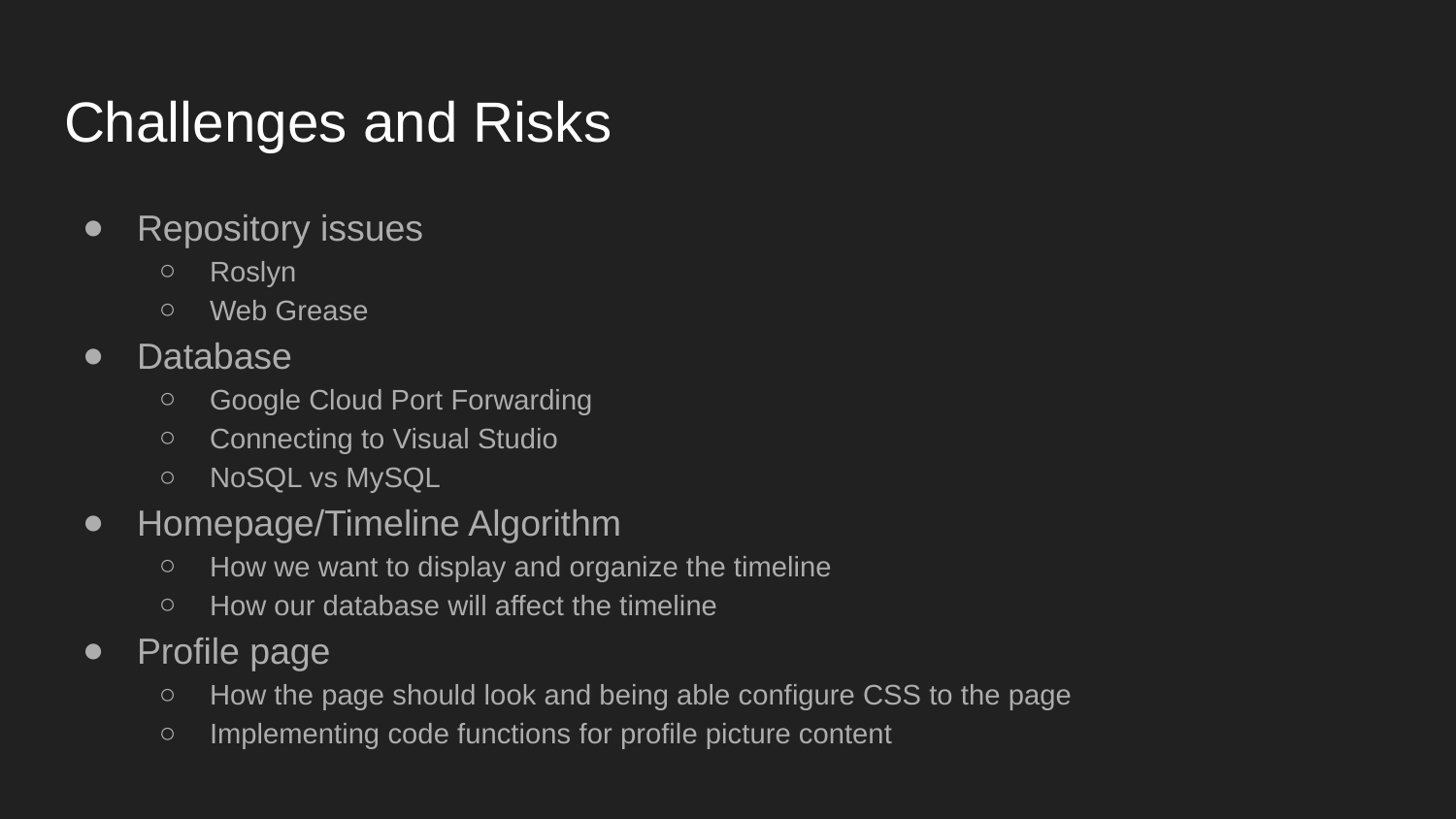

# Challenges and Risks
Repository issues
Roslyn
Web Grease
Database
Google Cloud Port Forwarding
Connecting to Visual Studio
NoSQL vs MySQL
Homepage/Timeline Algorithm
How we want to display and organize the timeline
How our database will affect the timeline
Profile page
How the page should look and being able configure CSS to the page
Implementing code functions for profile picture content